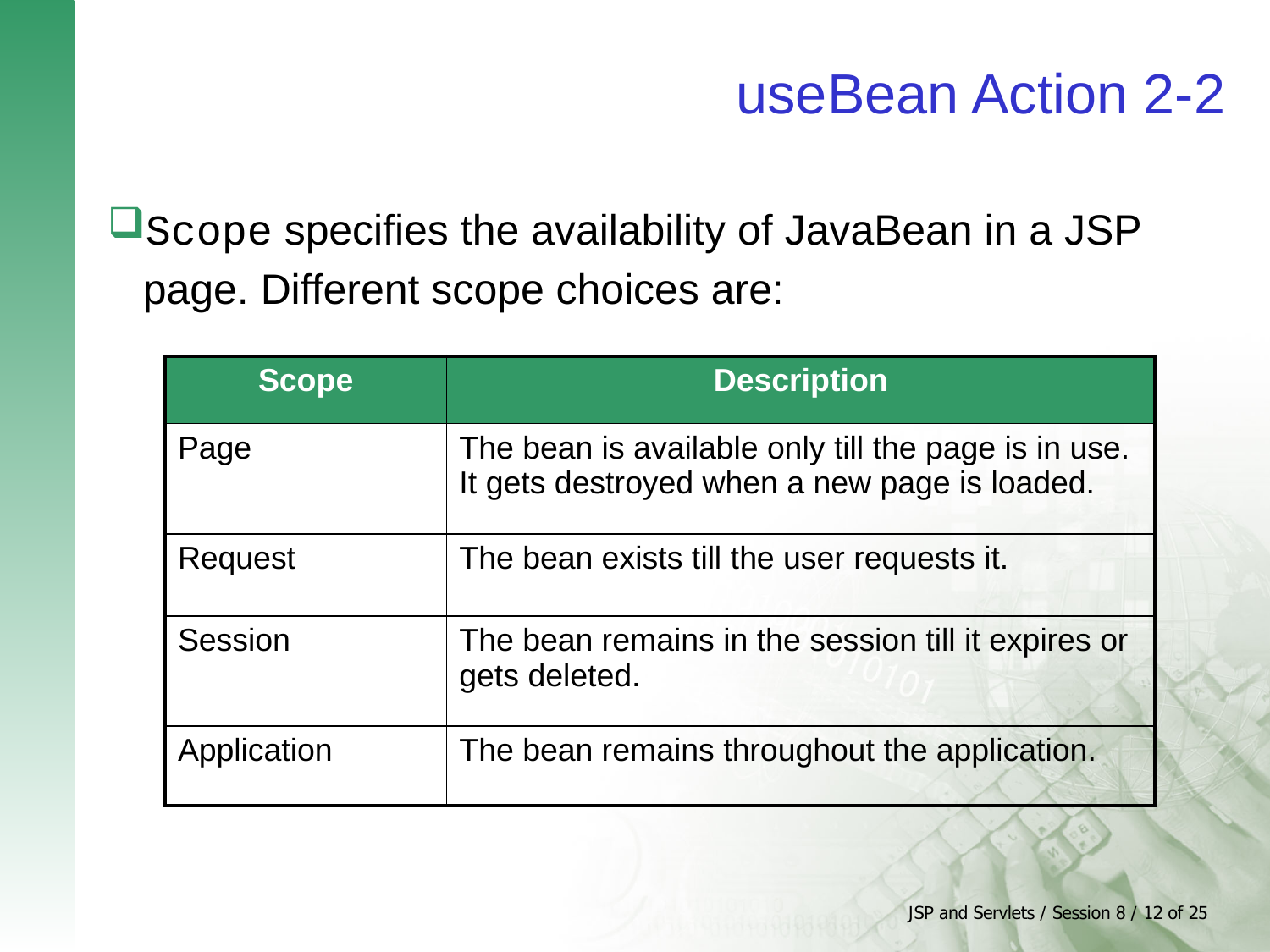

# useBean Action 2-2
Scope specifies the availability of JavaBean in a JSP
   page. Different scope choices are:
| Scope | Description |
| --- | --- |
| Page | The bean is available only till the page is in use. It gets destroyed when a new page is loaded. |
| Request | The bean exists till the user requests it. |
| Session | The bean remains in the session till it expires or gets deleted. |
| Application | The bean remains throughout the application. |